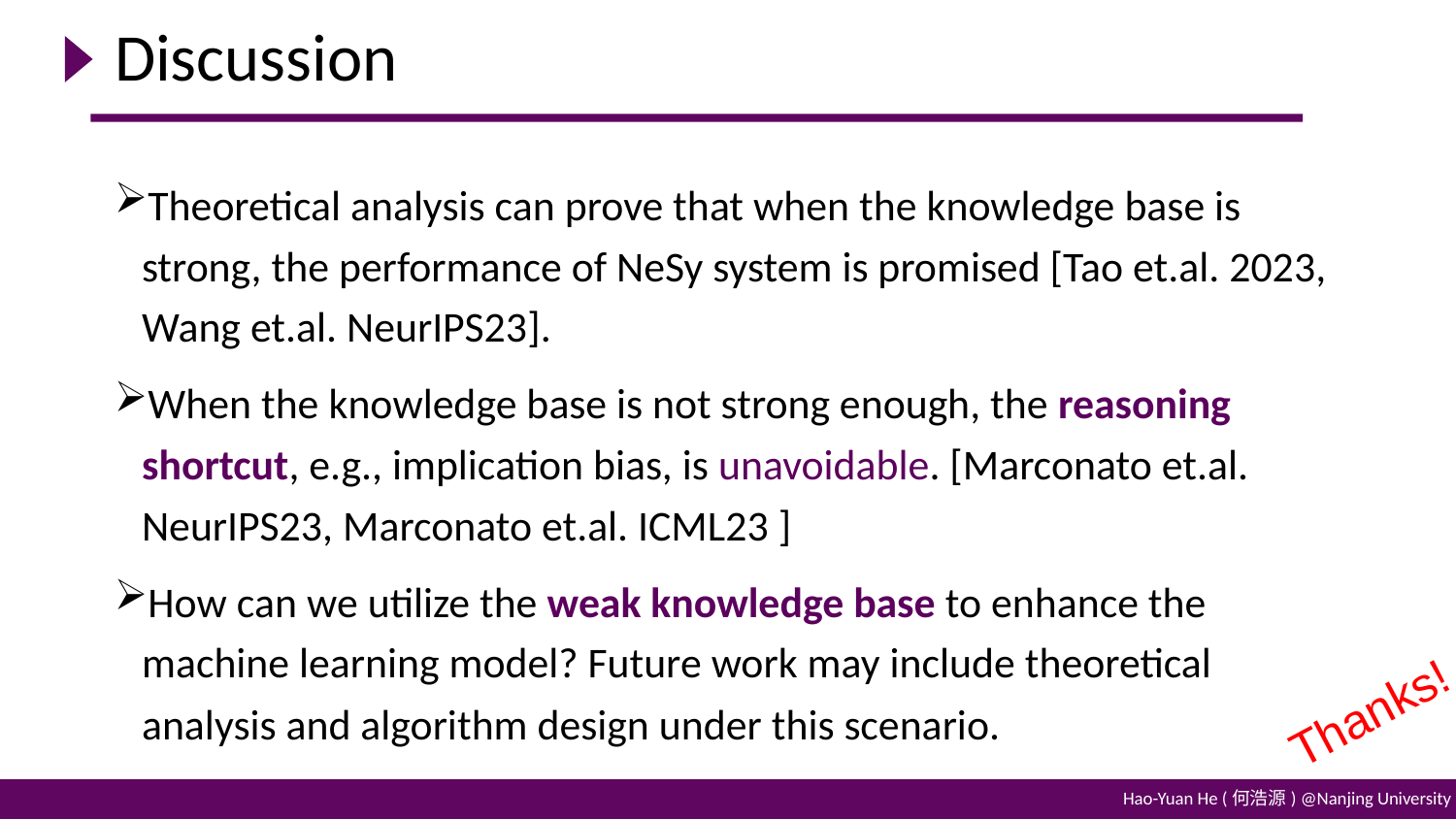

# Discussion
Theoretical analysis can prove that when the knowledge base is strong, the performance of NeSy system is promised [Tao et.al. 2023, Wang et.al. NeurIPS23].
When the knowledge base is not strong enough, the reasoning shortcut, e.g., implication bias, is unavoidable. [Marconato et.al. NeurIPS23, Marconato et.al. ICML23 ]
How can we utilize the weak knowledge base to enhance the machine learning model? Future work may include theoretical analysis and algorithm design under this scenario.
Thanks!